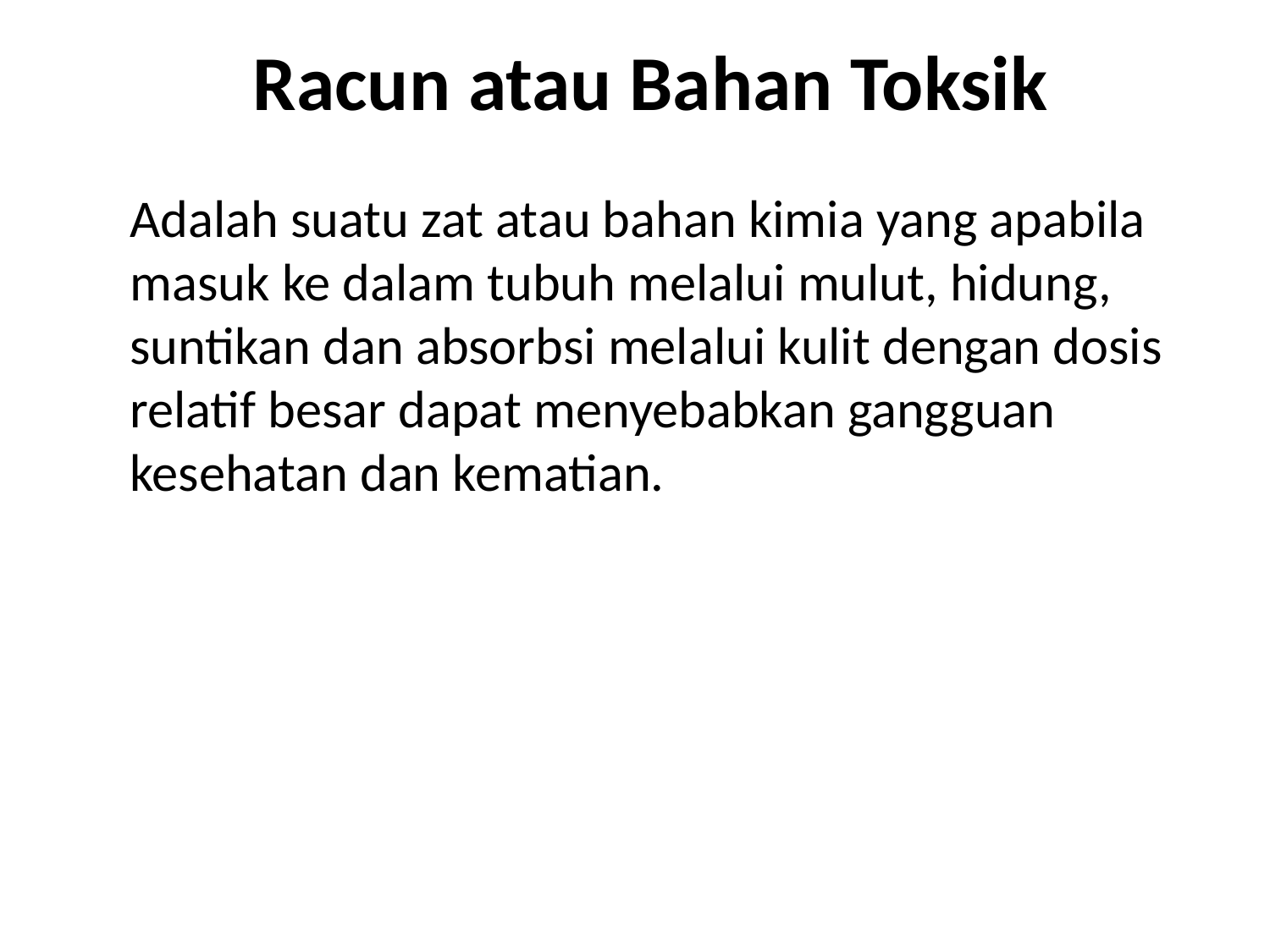

# Racun atau Bahan Toksik
	Adalah suatu zat atau bahan kimia yang apabila masuk ke dalam tubuh melalui mulut, hidung, suntikan dan absorbsi melalui kulit dengan dosis relatif besar dapat menyebabkan gangguan kesehatan dan kematian.